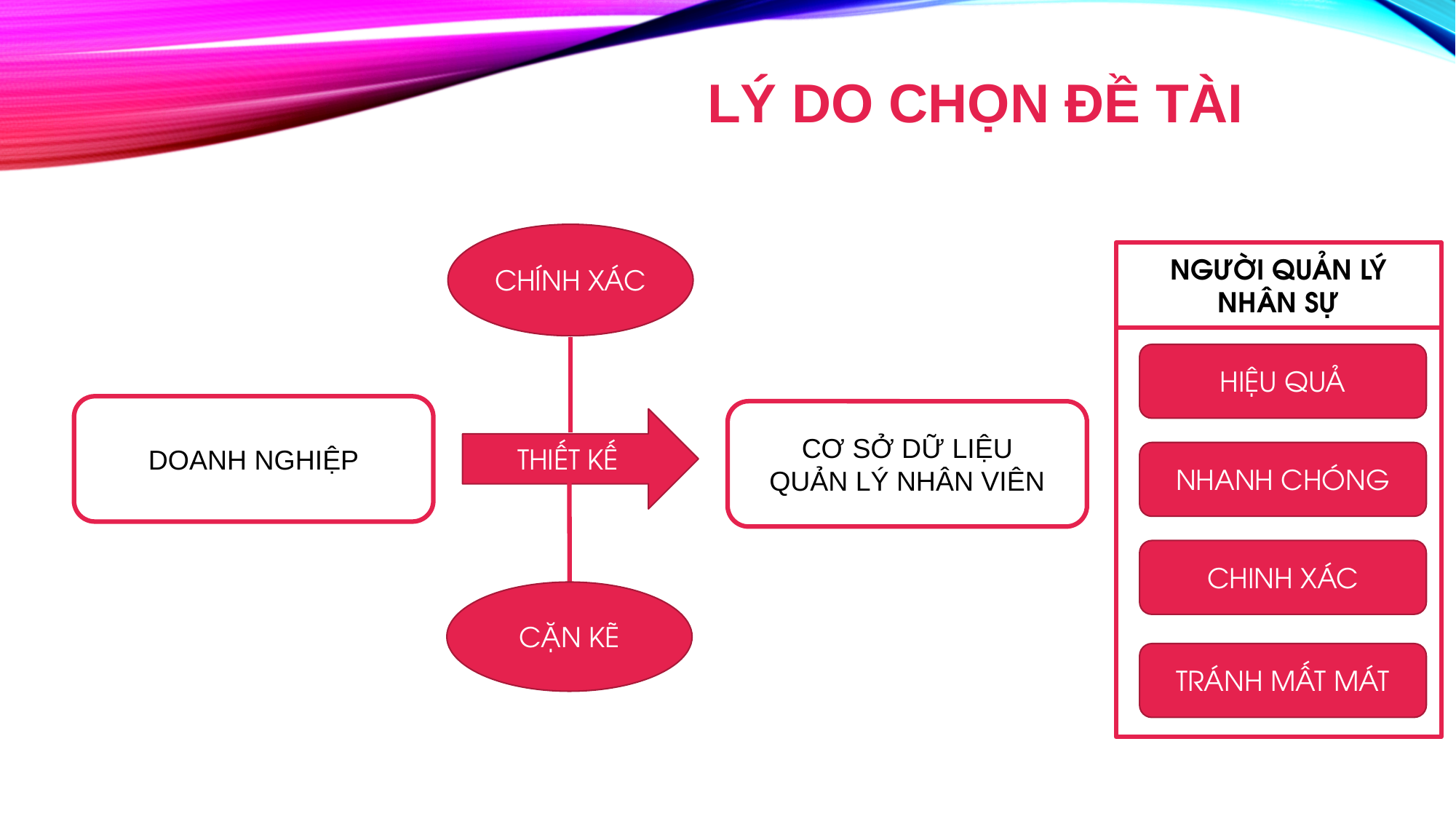

LÝ DO CHỌN ĐỀ TÀI
CHÍNH XÁC
NGƯỜI QUẢN LÝ
NHÂN SỰ

HIỆU QUẢ
DOANH NGHIỆP
CƠ SỞ DỮ LIỆU
QUẢN LÝ NHÂN VIÊN
THIẾT KẾ
NHANH CHÓNG
CHINH XÁC
CẶN KẼ
TRÁNH MẤT MÁT